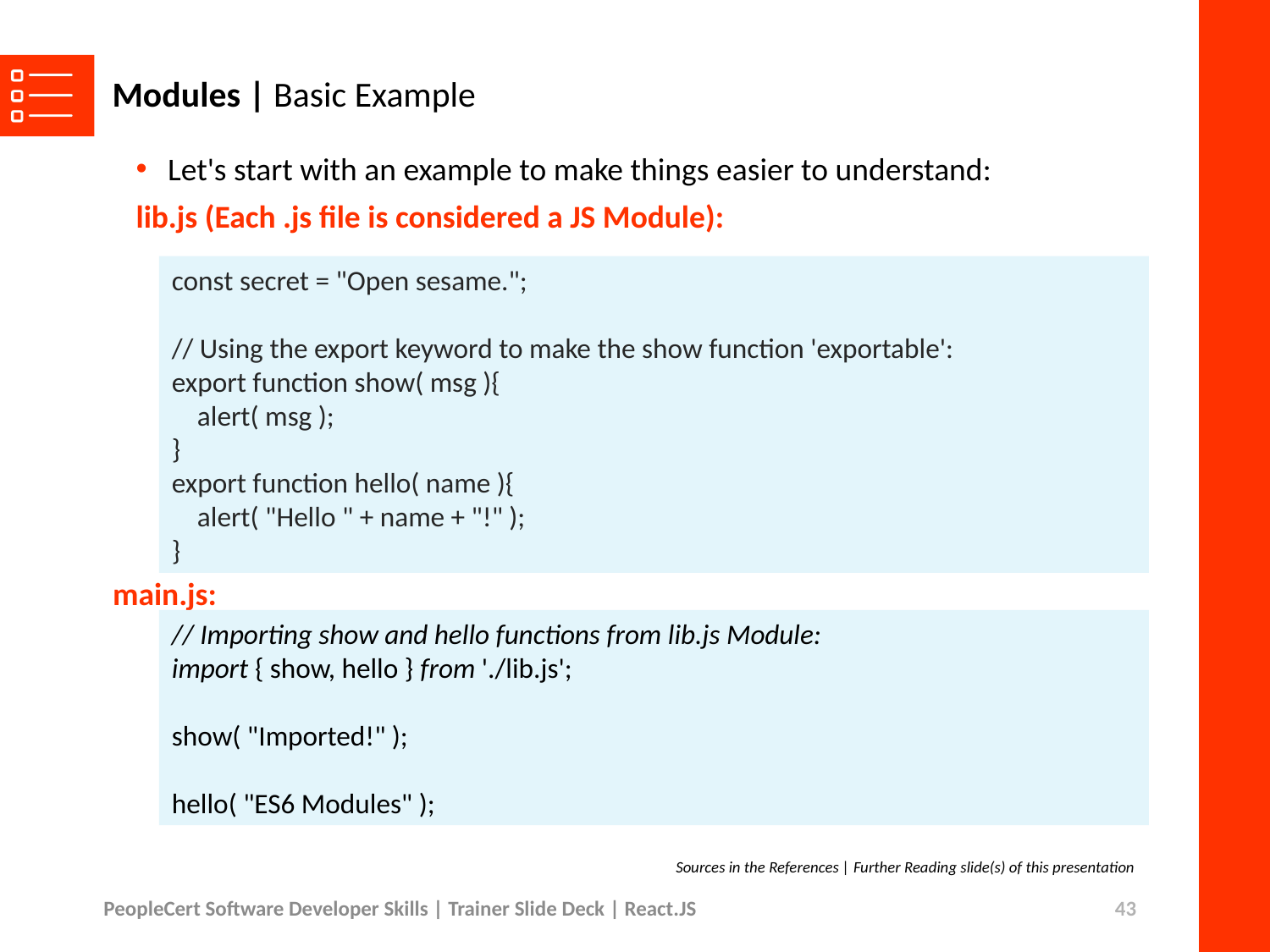

# Modules | Basic Example
Let's start with an example to make things easier to understand:
lib.js (Each .js file is considered a JS Module):

const secret = "Open sesame.";

// Using the export keyword to make the show function 'exportable':
export function show( msg ){
    alert( msg );
}
export function hello( name ){
    alert( "Hello " + name + "!" );
}
main.js:
// Importing show and hello functions from lib.js Module:
import { show, hello } from './lib.js';
show( "Imported!" );
hello( "ES6 Modules" );
Sources in the References | Further Reading slide(s) of this presentation
PeopleCert Software Developer Skills | Trainer Slide Deck | React.JS
43